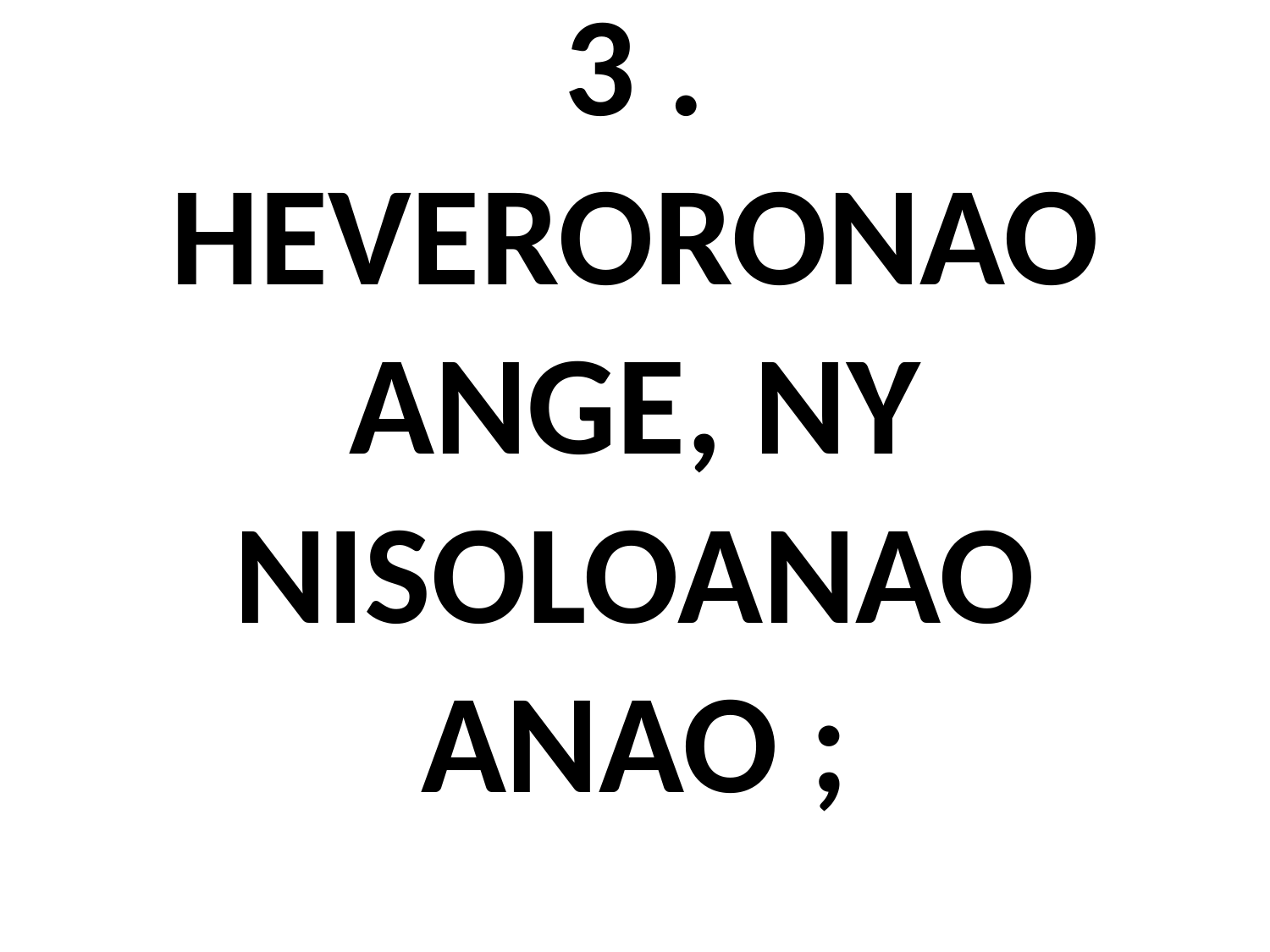

# 3 . HEVERORONAO ANGE, NY NISOLOANAO ANAO ;